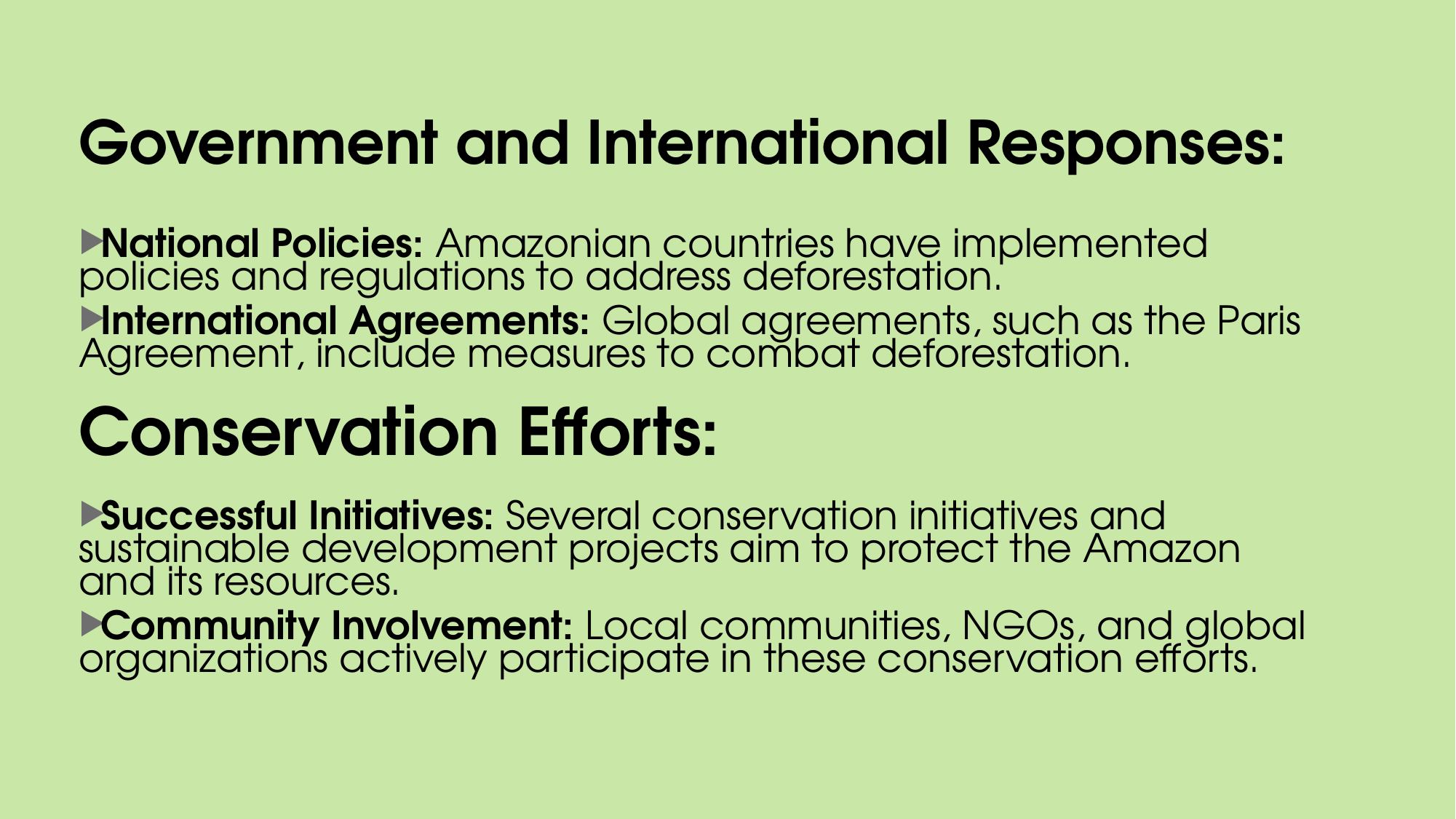

Government and International Responses:

National Policies: Amazonian countries have implemented policies and regulations to address deforestation.
International Agreements: Global agreements, such as the Paris Agreement, include measures to combat deforestation.

Conservation Efforts:

Successful Initiatives: Several conservation initiatives and sustainable development projects aim to protect the Amazon and its resources.
Community Involvement: Local communities, NGOs, and global organizations actively participate in these conservation efforts.